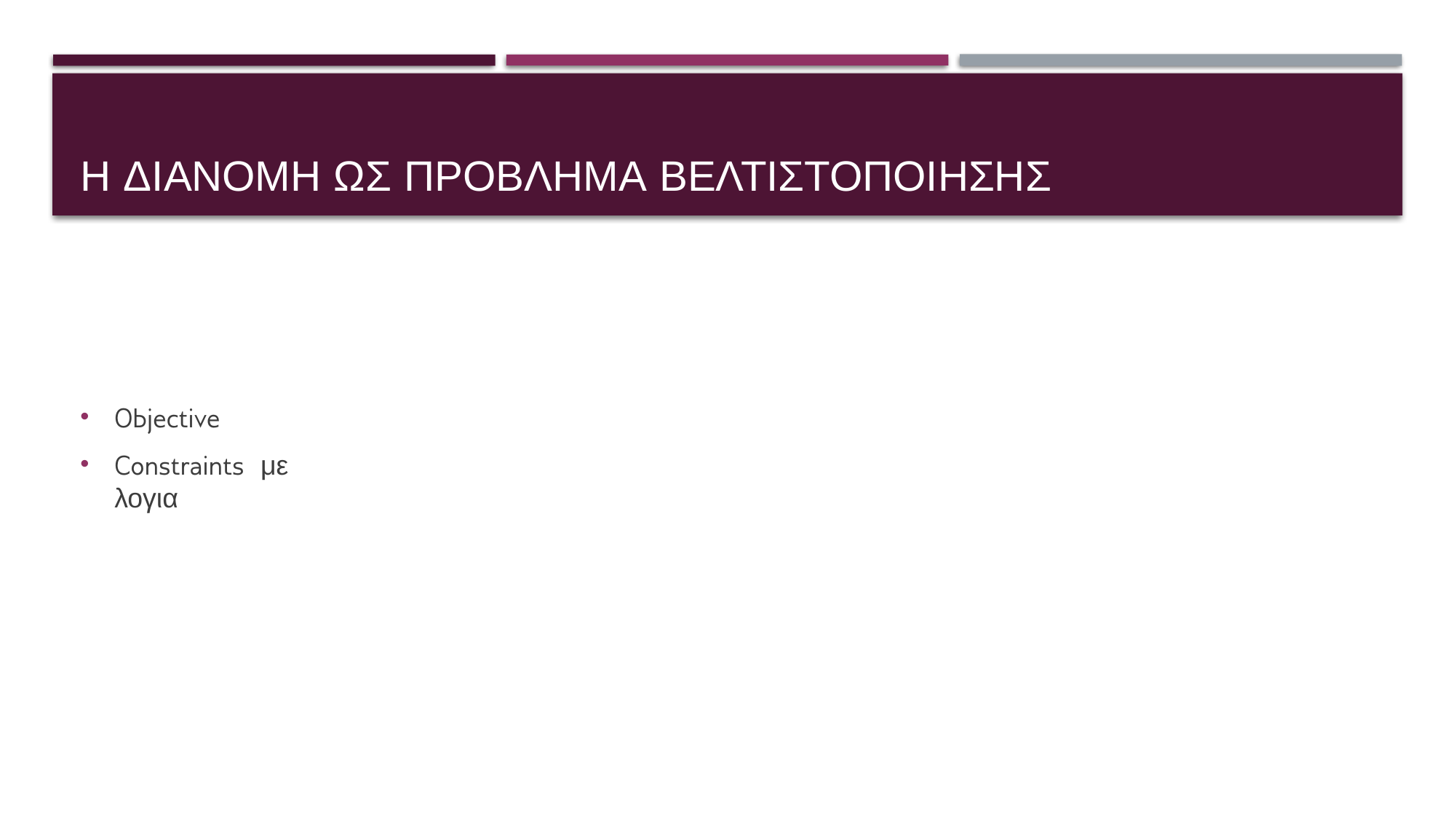

# Η Διανομη ως προβλημα βελτιστοποιησησ
Objective
Constraints  με λογια